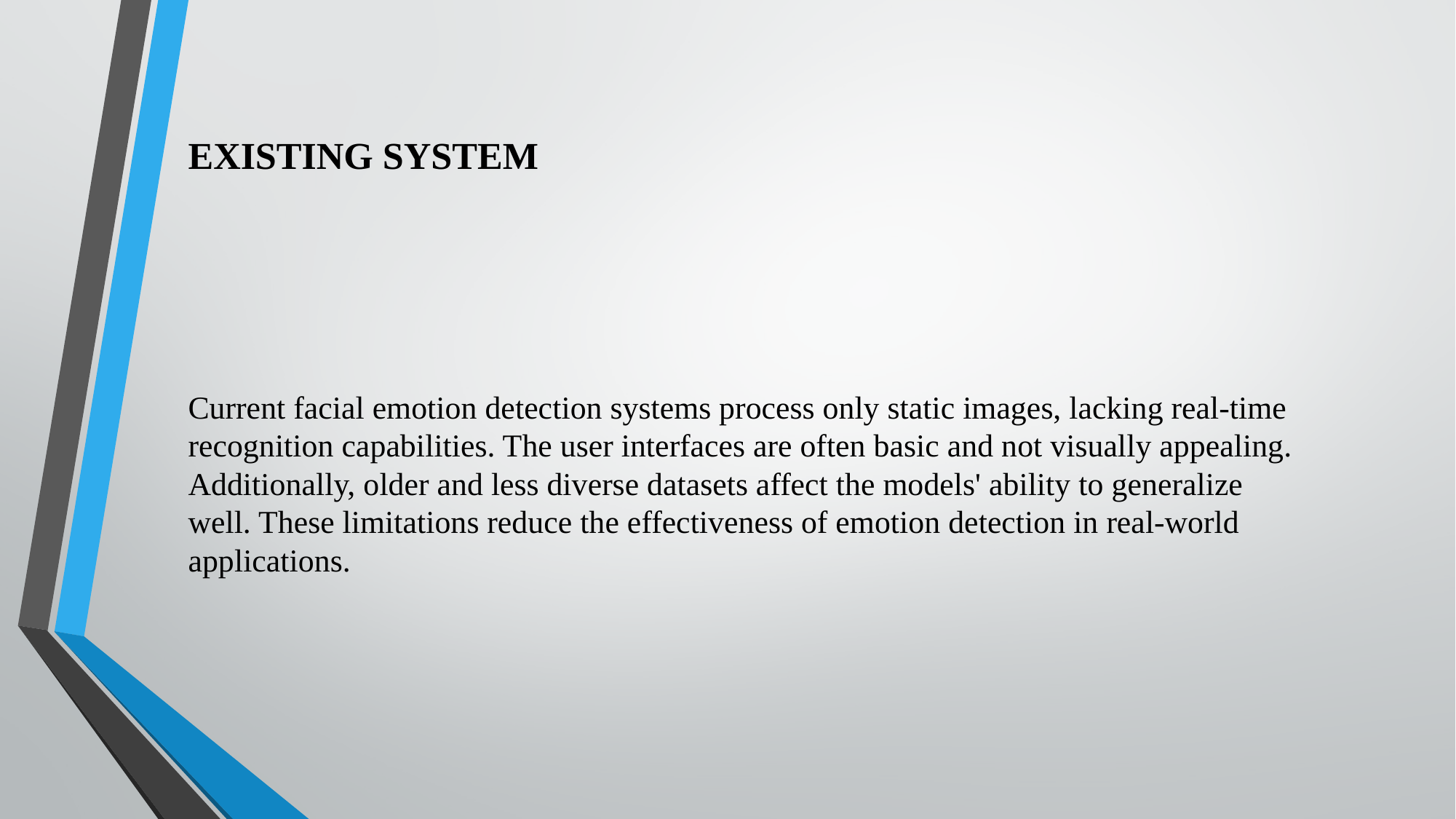

# EXISTING SYSTEM
Current facial emotion detection systems process only static images, lacking real-time recognition capabilities. The user interfaces are often basic and not visually appealing. Additionally, older and less diverse datasets affect the models' ability to generalize well. These limitations reduce the effectiveness of emotion detection in real-world applications.